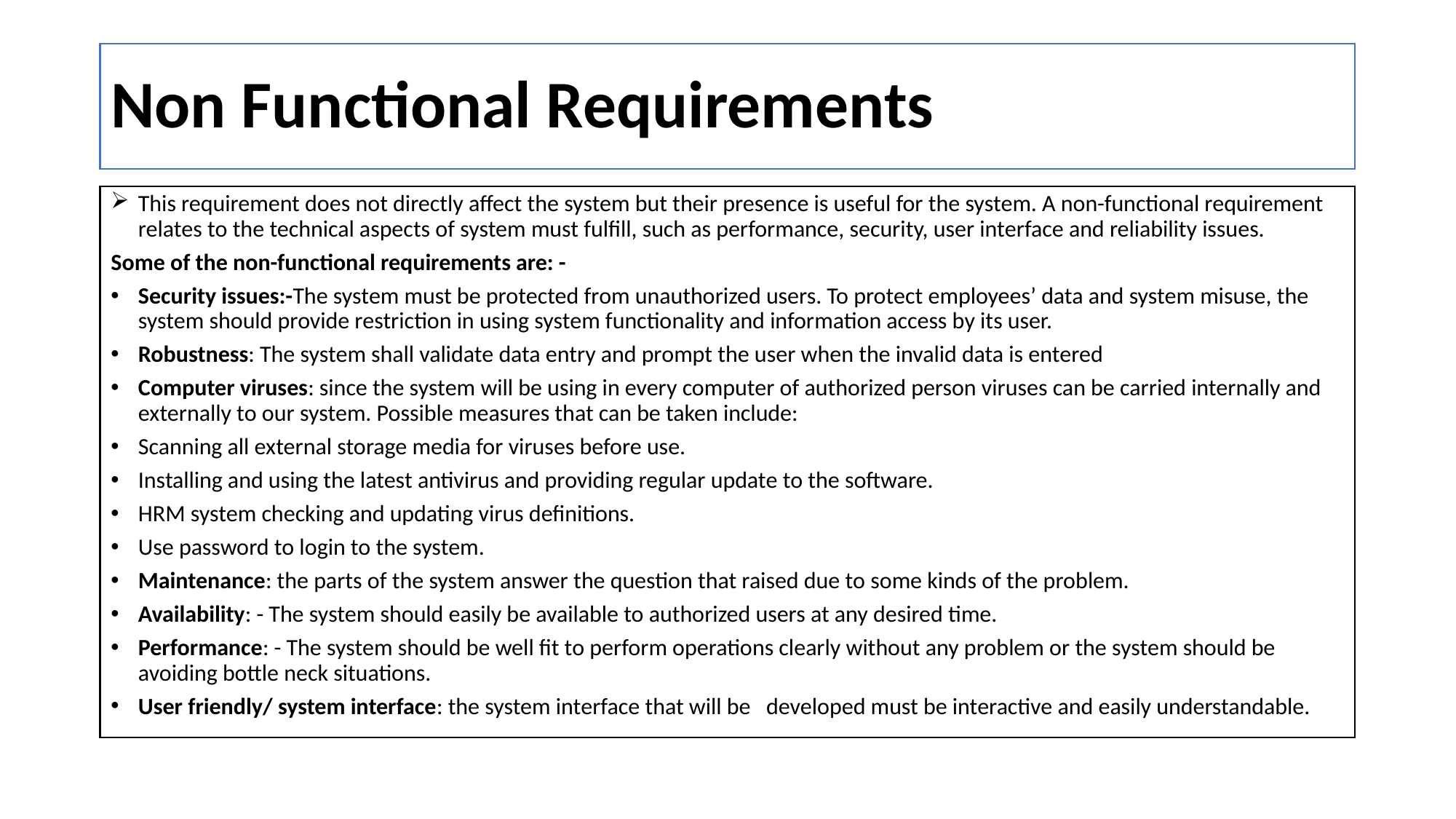

# Non Functional Requirements
This requirement does not directly affect the system but their presence is useful for the system. A non-functional requirement relates to the technical aspects of system must fulfill, such as performance, security, user interface and reliability issues.
Some of the non-functional requirements are: -
Security issues:-The system must be protected from unauthorized users. To protect employees’ data and system misuse, the system should provide restriction in using system functionality and information access by its user.
Robustness: The system shall validate data entry and prompt the user when the invalid data is entered
Computer viruses: since the system will be using in every computer of authorized person viruses can be carried internally and externally to our system. Possible measures that can be taken include:
Scanning all external storage media for viruses before use.
Installing and using the latest antivirus and providing regular update to the software.
HRM system checking and updating virus definitions.
Use password to login to the system.
Maintenance: the parts of the system answer the question that raised due to some kinds of the problem.
Availability: - The system should easily be available to authorized users at any desired time.
Performance: - The system should be well fit to perform operations clearly without any problem or the system should be avoiding bottle neck situations.
User friendly/ system interface: the system interface that will be   developed must be interactive and easily understandable.